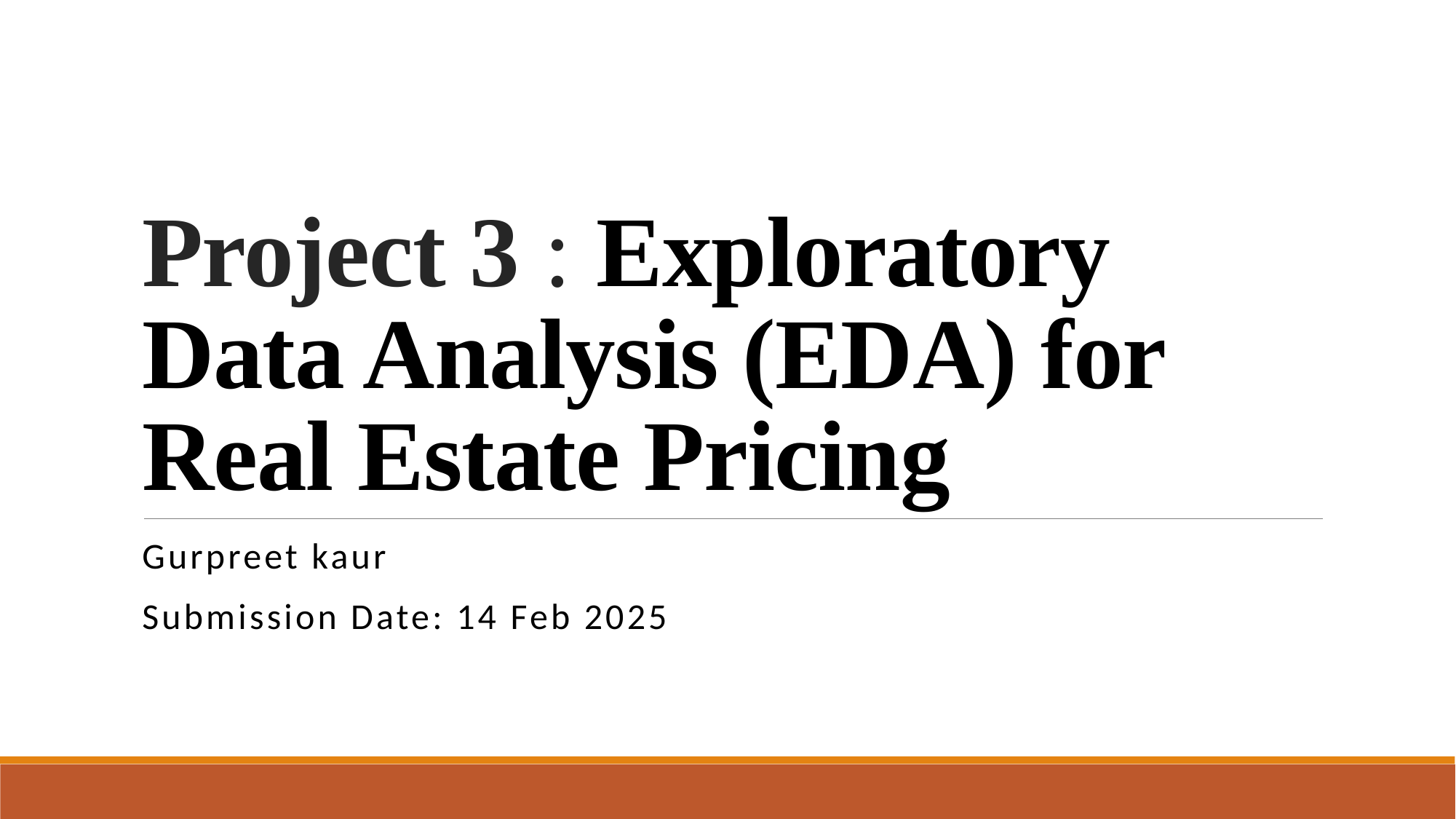

# Project 3 : Exploratory Data Analysis (EDA) for Real Estate Pricing
Gurpreet kaur
Submission Date: 14 Feb 2025